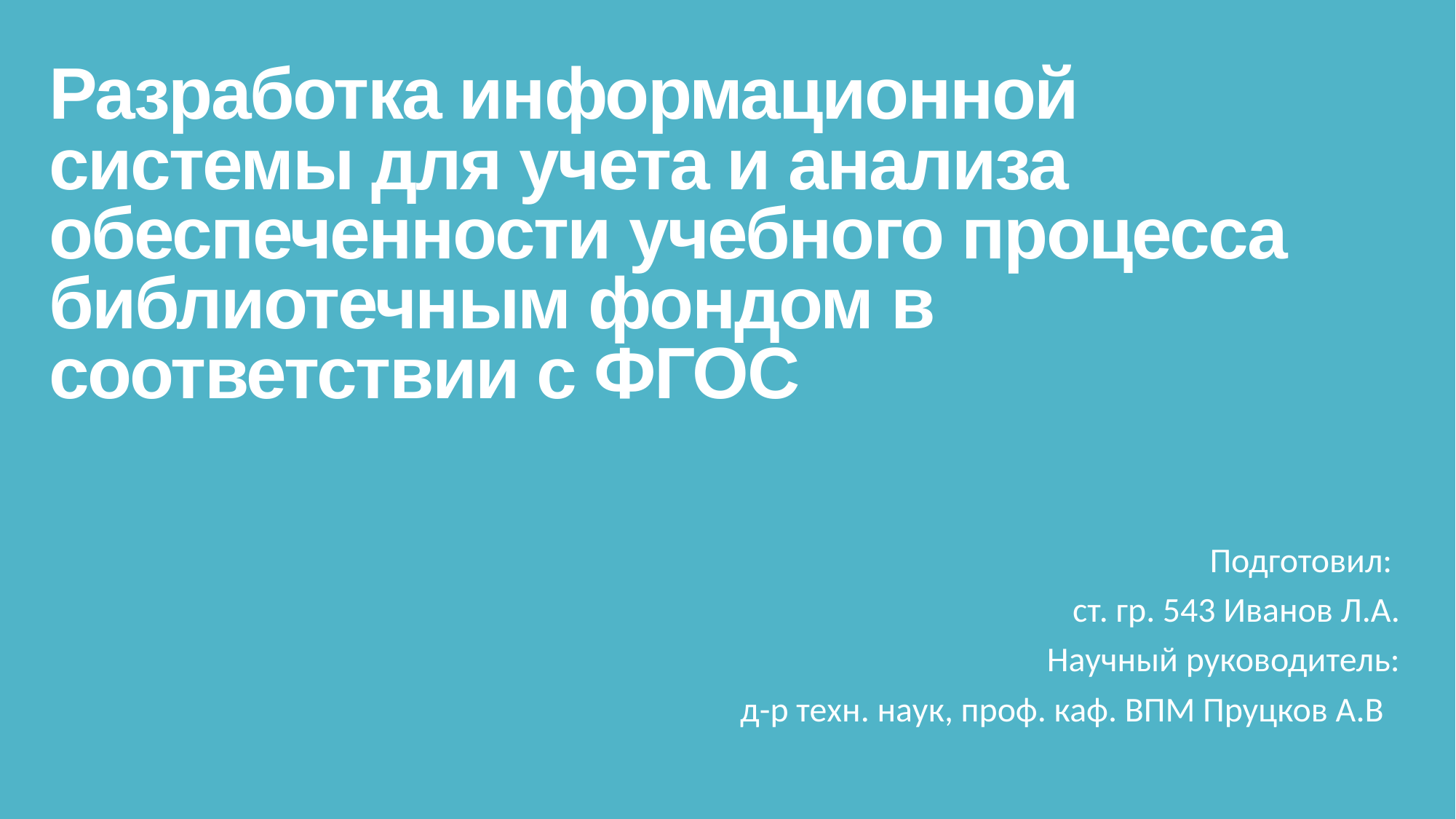

# Разработка информационной системы для учета и анализа обеспеченности учебного процесса библиотечным фондом в соответствии с ФГОС
Подготовил:
ст. гр. 543 Иванов Л.А.
Научный руководитель:
д-р техн. наук, проф. каф. ВПМ Пруцков А.В